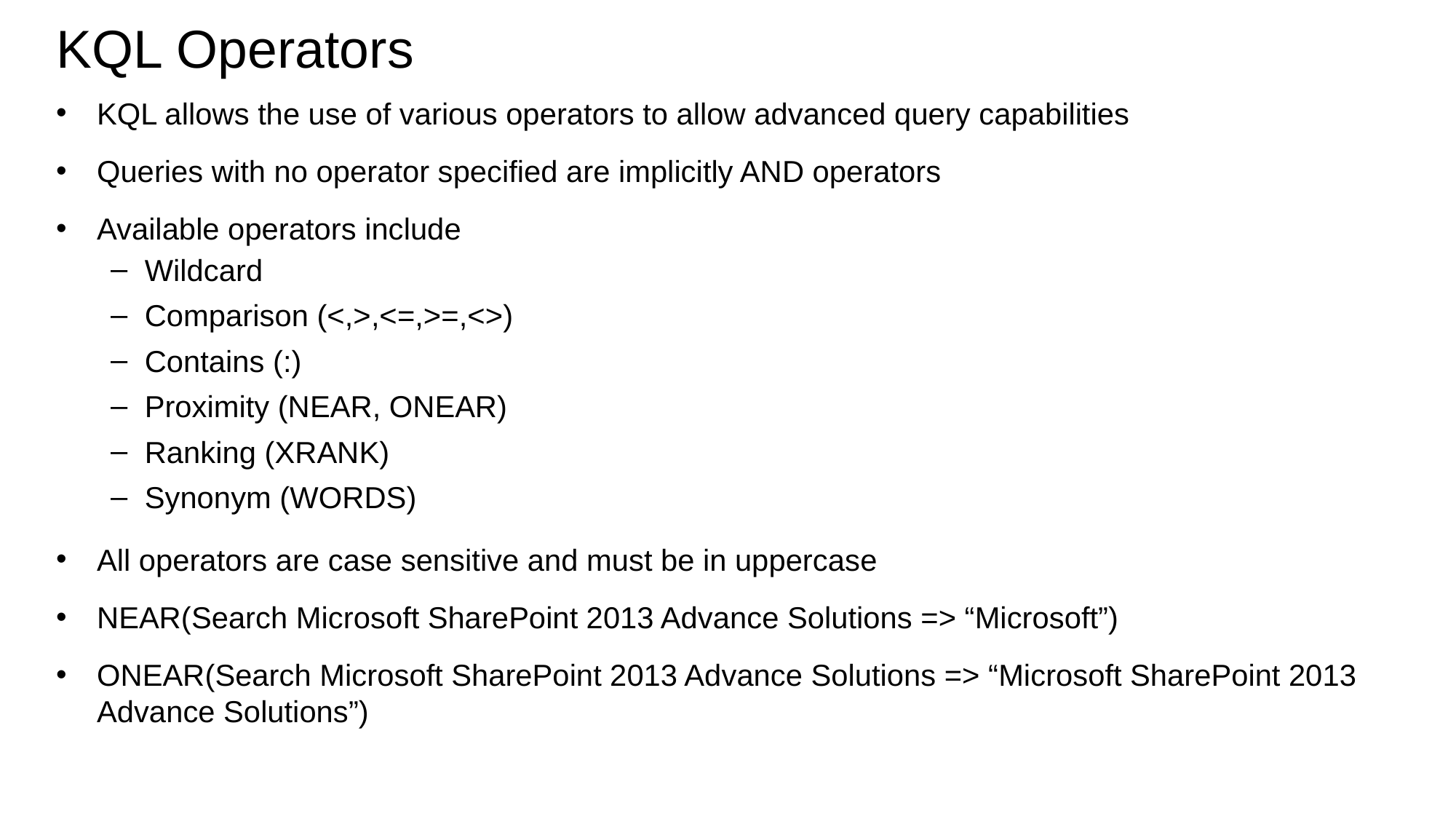

# KQL Operators
KQL allows the use of various operators to allow advanced query capabilities
Queries with no operator specified are implicitly AND operators
Available operators include
Wildcard
Comparison (<,>,<=,>=,<>)
Contains (:)
Proximity (NEAR, ONEAR)
Ranking (XRANK)
Synonym (WORDS)
All operators are case sensitive and must be in uppercase
NEAR(Search Microsoft SharePoint 2013 Advance Solutions => “Microsoft”)
ONEAR(Search Microsoft SharePoint 2013 Advance Solutions => “Microsoft SharePoint 2013 Advance Solutions”)